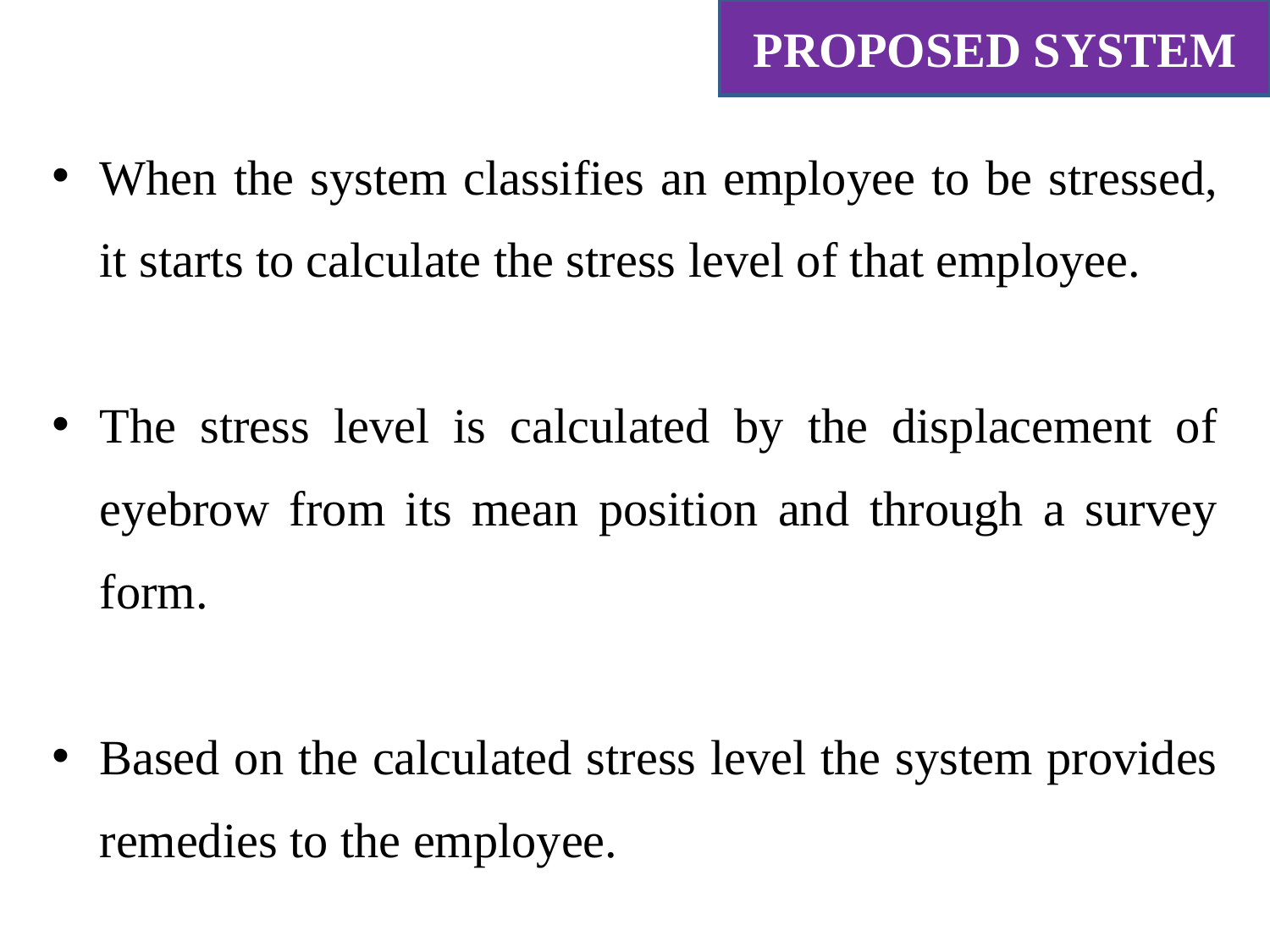

PROPOSED SYSTEM
When the system classifies an employee to be stressed, it starts to calculate the stress level of that employee.

The stress level is calculated by the displacement of eyebrow from its mean position and through a survey form.

Based on the calculated stress level the system provides remedies to the employee.